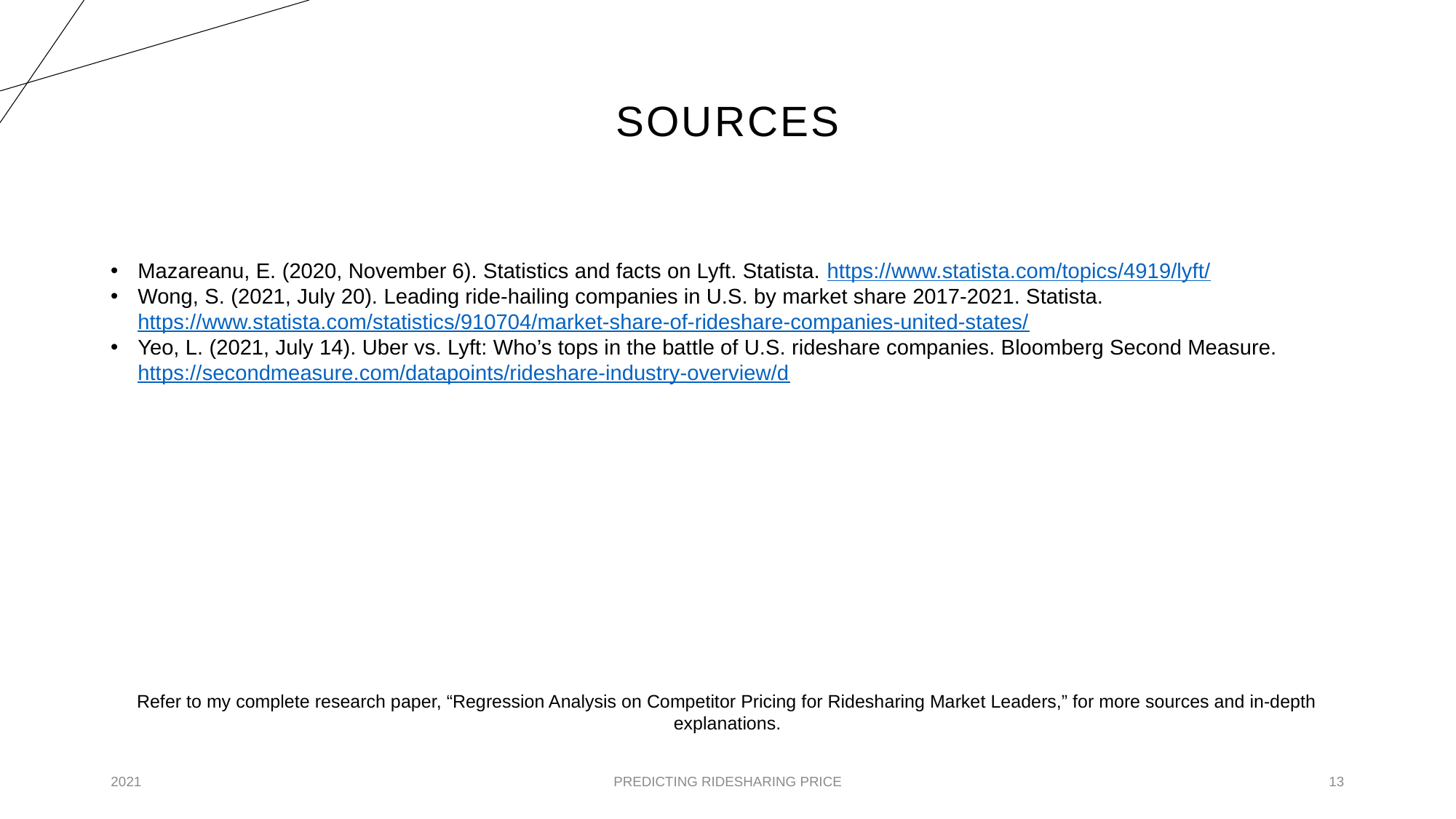

# Sources
Mazareanu, E. (2020, November 6). Statistics and facts on Lyft. Statista. https://www.statista.com/topics/4919/lyft/
Wong, S. (2021, July 20). Leading ride-hailing companies in U.S. by market share 2017-2021. Statista. 	https://www.statista.com/statistics/910704/market-share-of-rideshare-companies-united-states/
Yeo, L. (2021, July 14). Uber vs. Lyft: Who’s tops in the battle of U.S. rideshare companies. Bloomberg Second Measure. 	https://secondmeasure.com/datapoints/rideshare-industry-overview/d

Refer to my complete research paper, “Regression Analysis on Competitor Pricing for Ridesharing Market Leaders,” for more sources and in-depth explanations.
2021
PREDICTING RIDESHARING PRICE
13